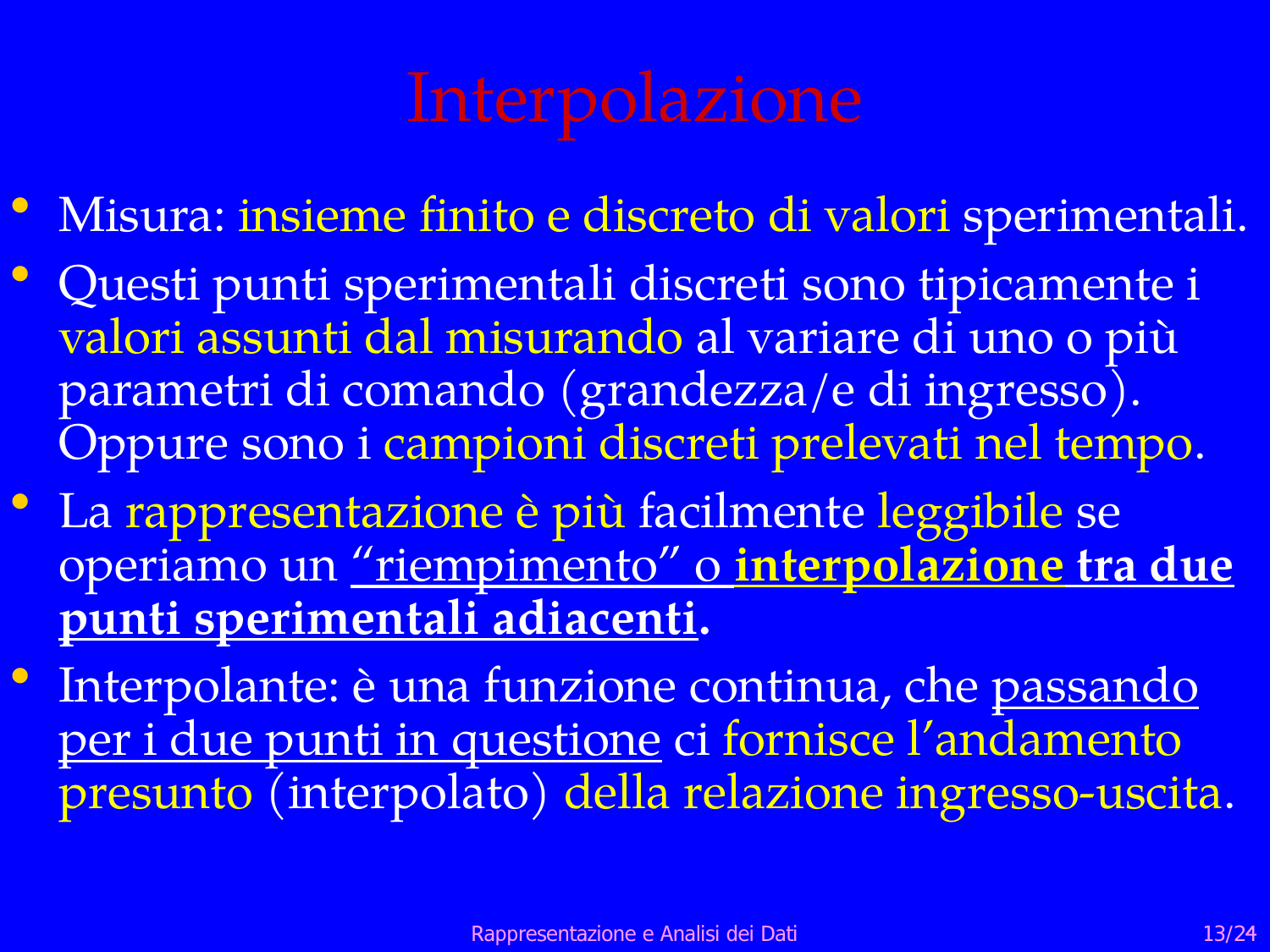

Interpolazione
Misura: insieme finito e discreto di valori sperimentali.
Questi punti sperimentali discreti sono tipicamente i valori assunti dal misurando al variare di uno o più parametri di comando (grandezza/e di ingresso).
Oppure sono i campioni discreti prelevati nel tempo.
La rappresentazione è più facilmente leggibile se operiamo un “riempimento” o interpolazione tra due punti sperimentali adiacenti.
Interpolante: è una funzione continua, che passando per i due punti in questione ci fornisce l’andamento presunto (interpolato) della relazione ingresso‑uscita.
Rappresentazione e Analisi dei Dati
13/24